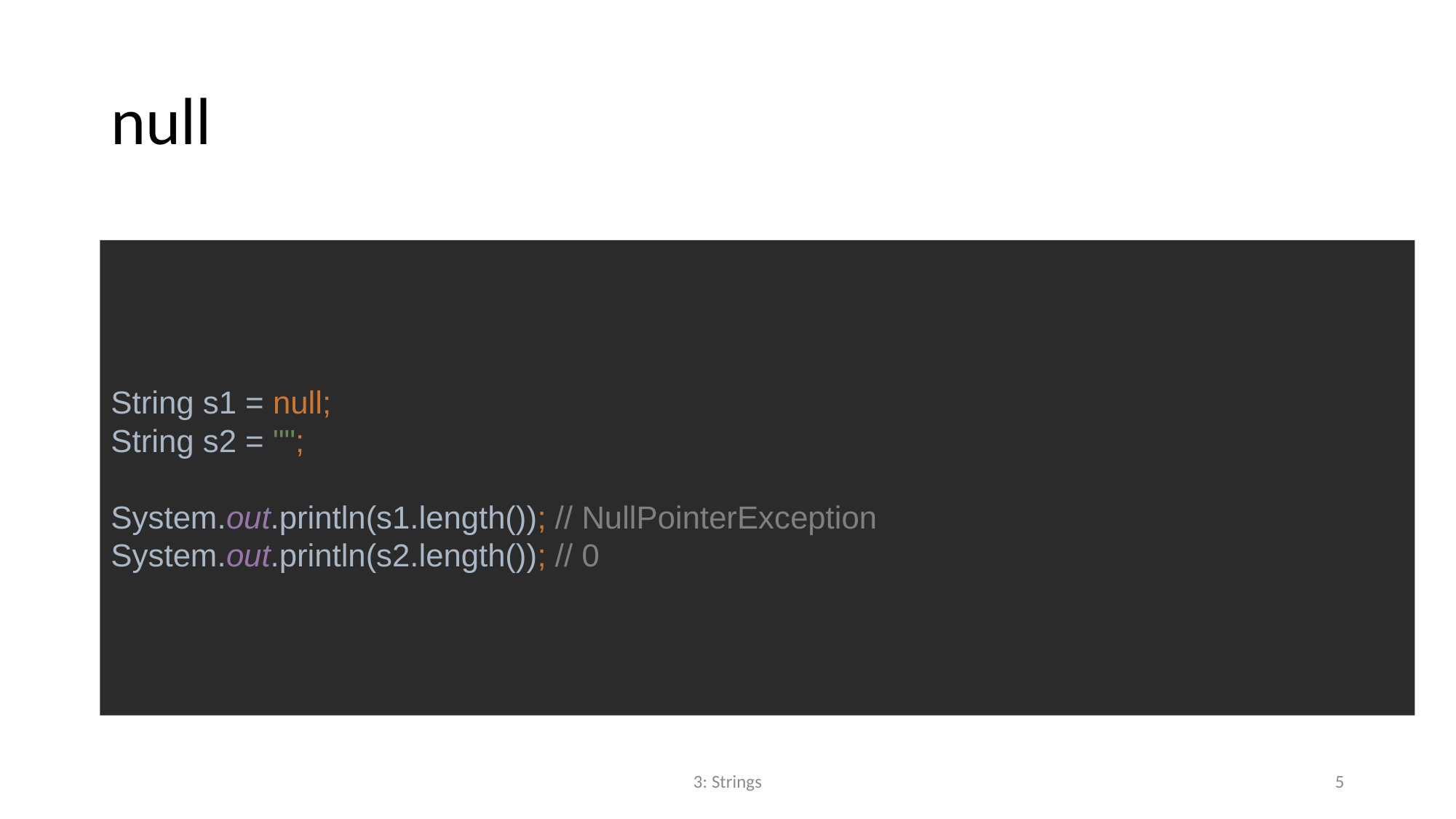

# null
String s1 = null;
String s2 = "";
System.out.println(s1.length()); // NullPointerException
System.out.println(s2.length()); // 0
3: Strings
5